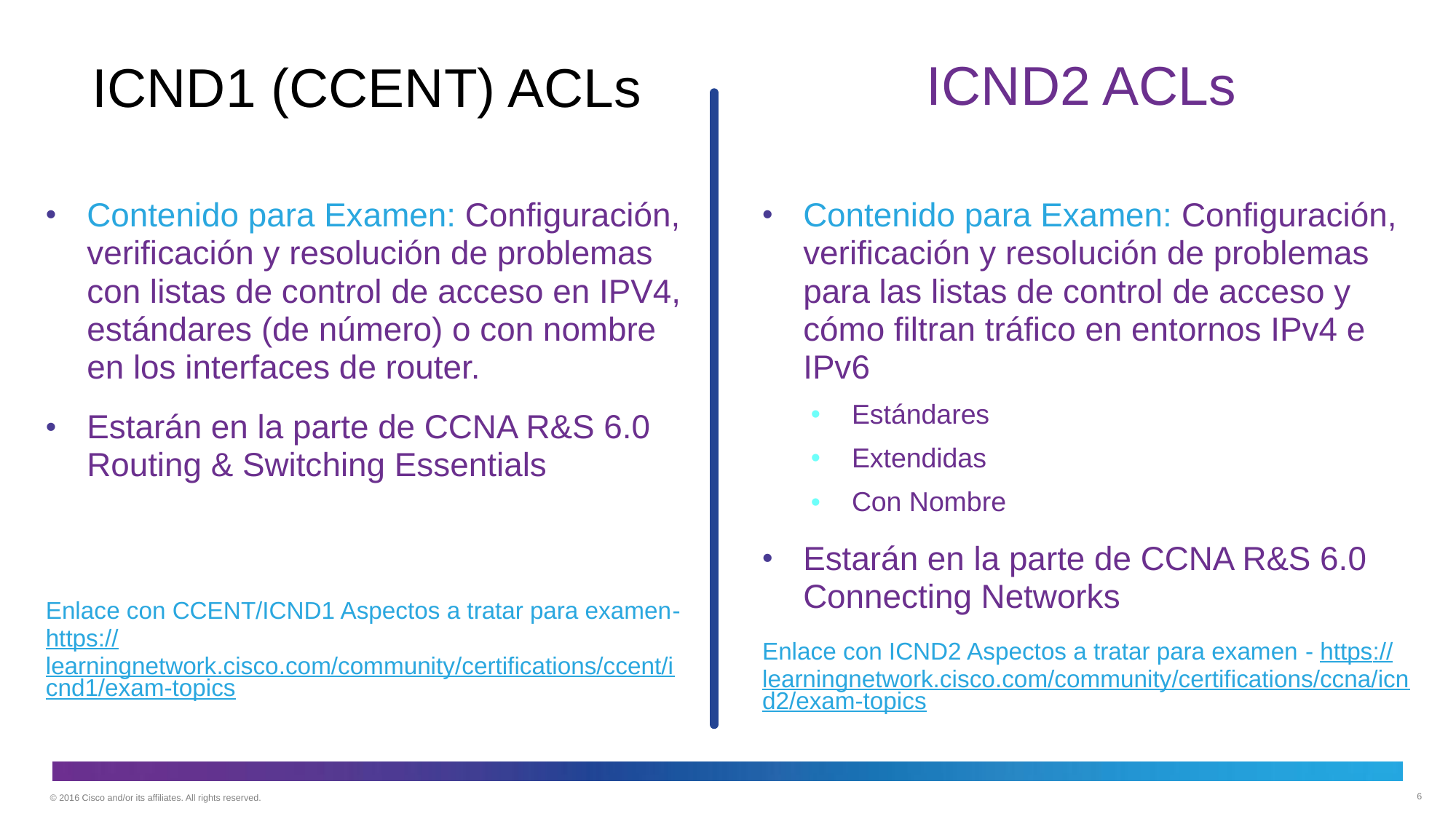

ICND2 ACLs
# ICND1 (CCENT) ACLs
Contenido para Examen: Configuración, verificación y resolución de problemas con listas de control de acceso en IPV4, estándares (de número) o con nombre en los interfaces de router.
Estarán en la parte de CCNA R&S 6.0 Routing & Switching Essentials

Enlace con CCENT/ICND1 Aspectos a tratar para examen- https://learningnetwork.cisco.com/community/certifications/ccent/icnd1/exam-topics
Contenido para Examen: Configuración, verificación y resolución de problemas para las listas de control de acceso y cómo filtran tráfico en entornos IPv4 e IPv6
Estándares
Extendidas
Con Nombre
Estarán en la parte de CCNA R&S 6.0 Connecting Networks
Enlace con ICND2 Aspectos a tratar para examen - https://learningnetwork.cisco.com/community/certifications/ccna/icnd2/exam-topics